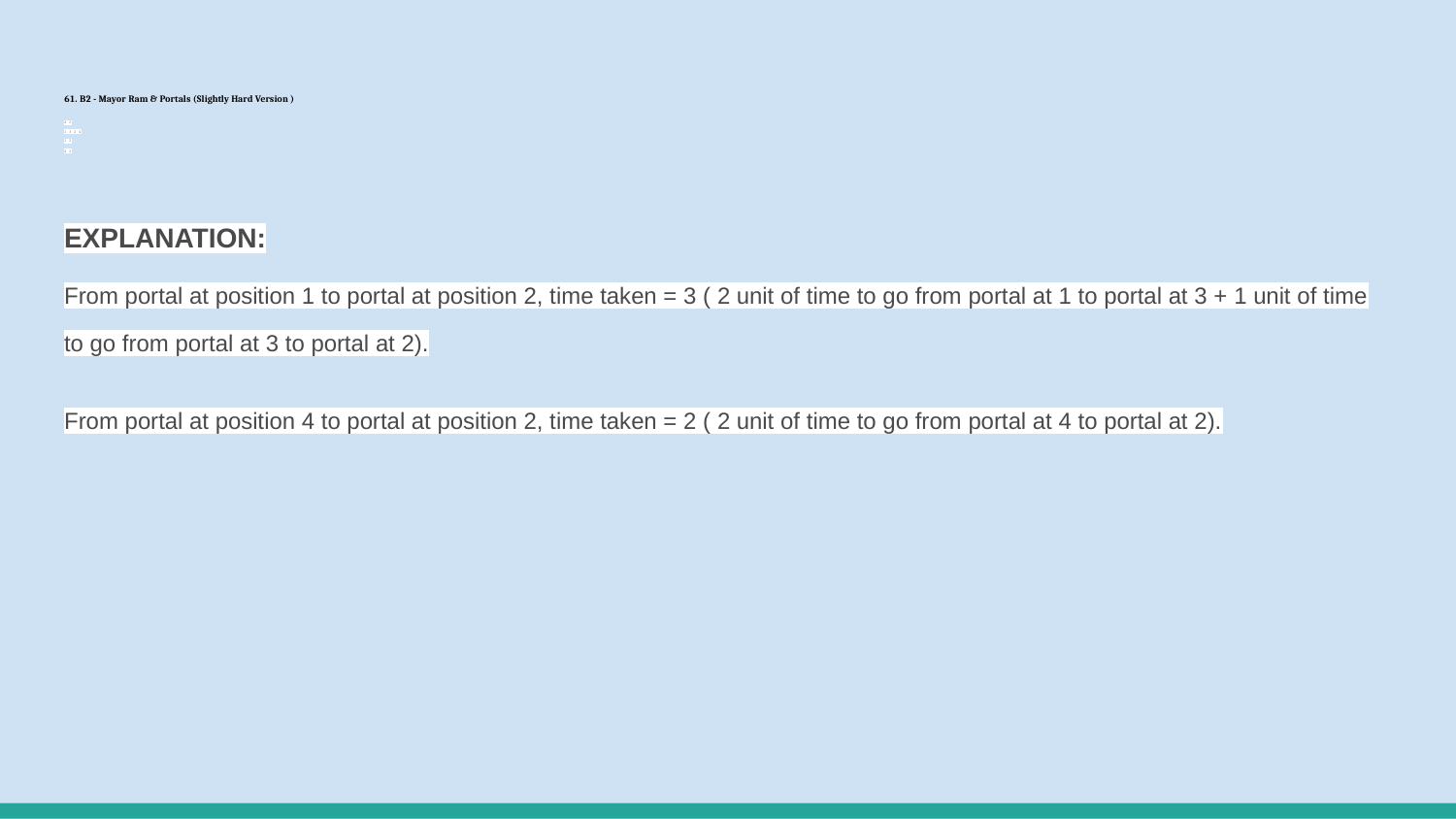

# 61. B2 - Mayor Ram & Portals (Slightly Hard Version )

4 2

1 3 2 4

1 2

4 2

EXPLANATION:
From portal at position 1 to portal at position 2, time taken = 3 ( 2 unit of time to go from portal at 1 to portal at 3 + 1 unit of time to go from portal at 3 to portal at 2).
From portal at position 4 to portal at position 2, time taken = 2 ( 2 unit of time to go from portal at 4 to portal at 2).